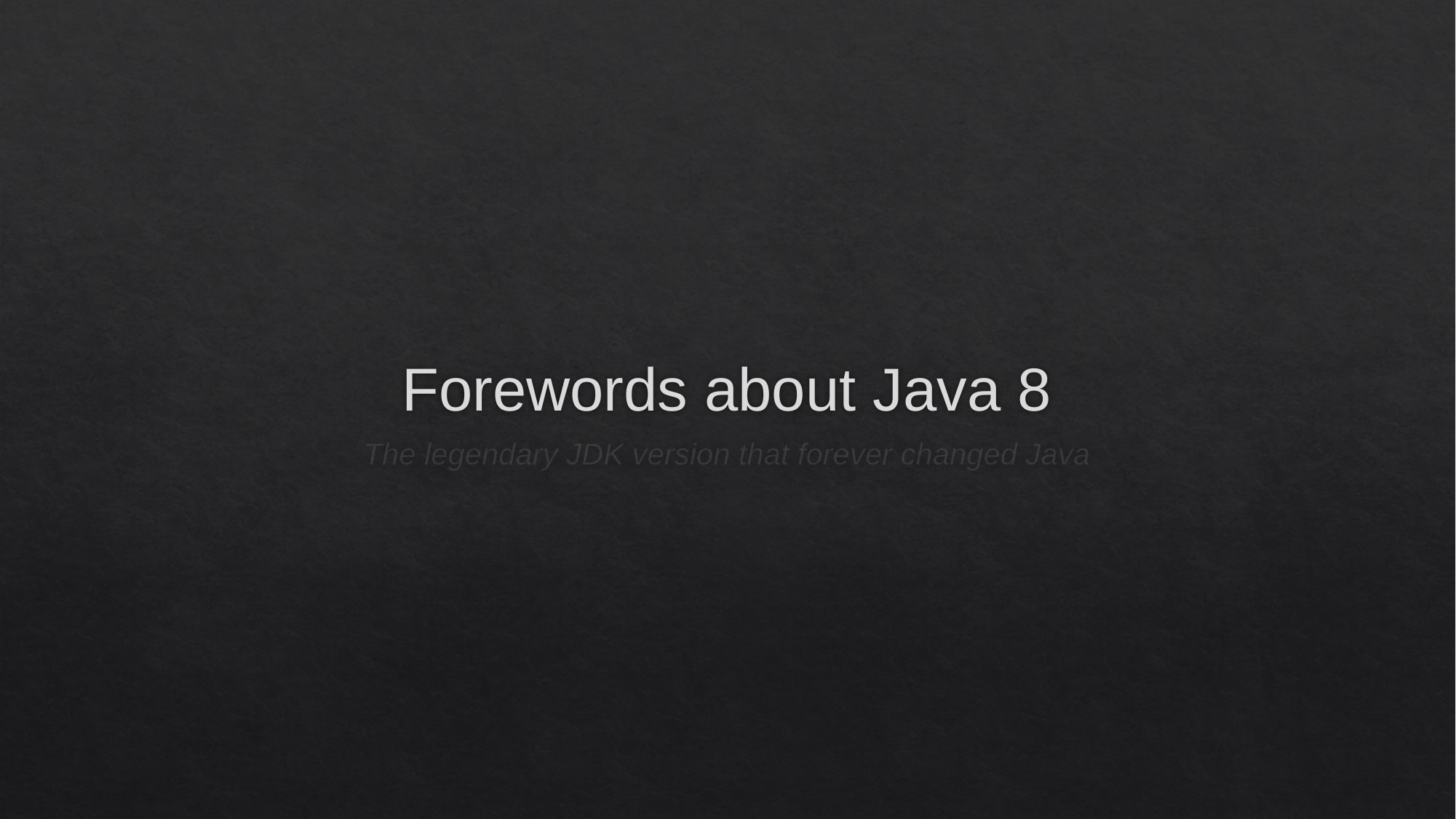

# Forewords about Java 8
The legendary JDK version that forever changed Java